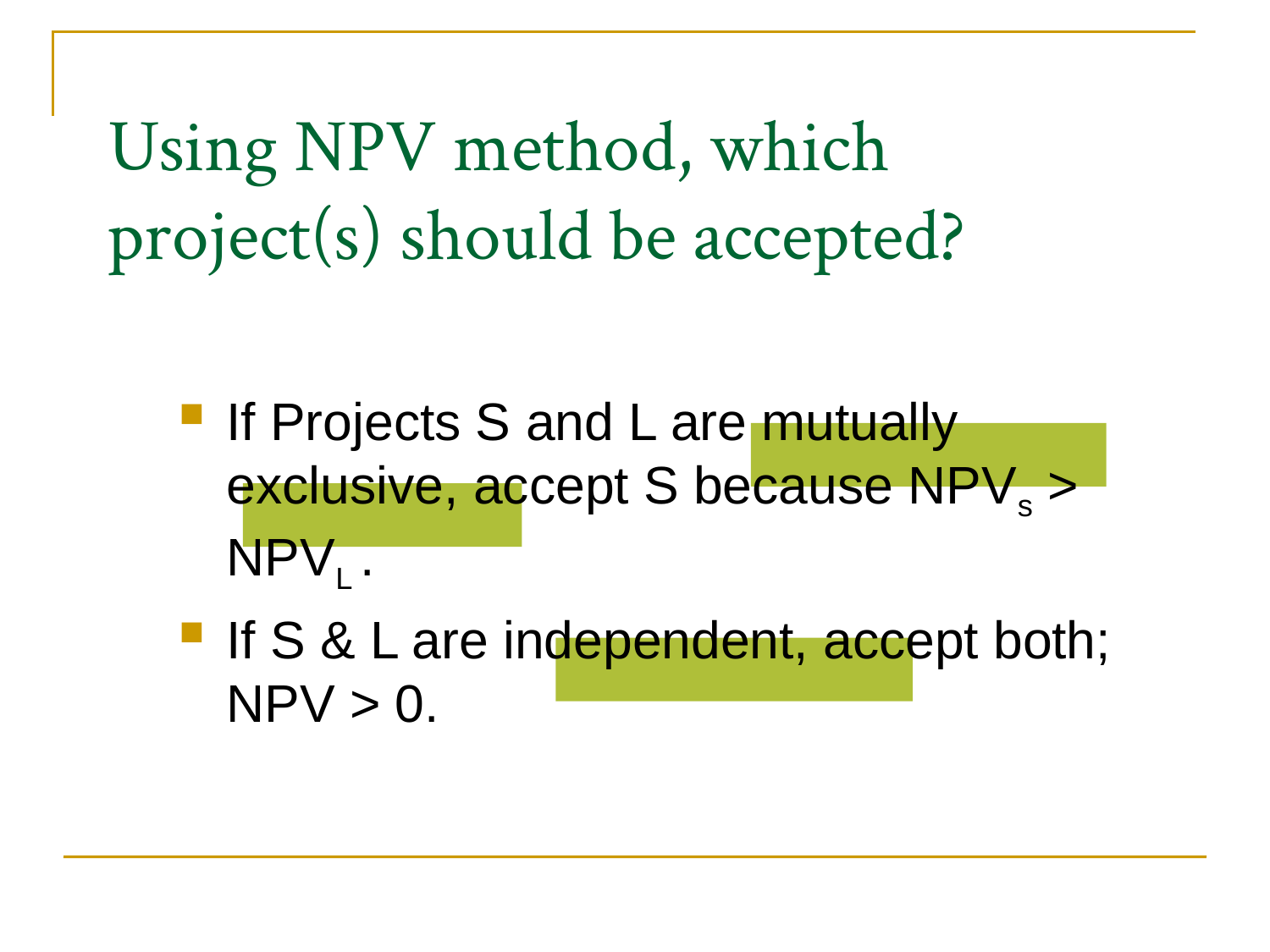

# Using NPV method, which project(s) should be accepted?
If Projects S and L are mutually exclusive, accept S because NPVs > NPVL .
If S & L are independent, accept both; NPV > 0.